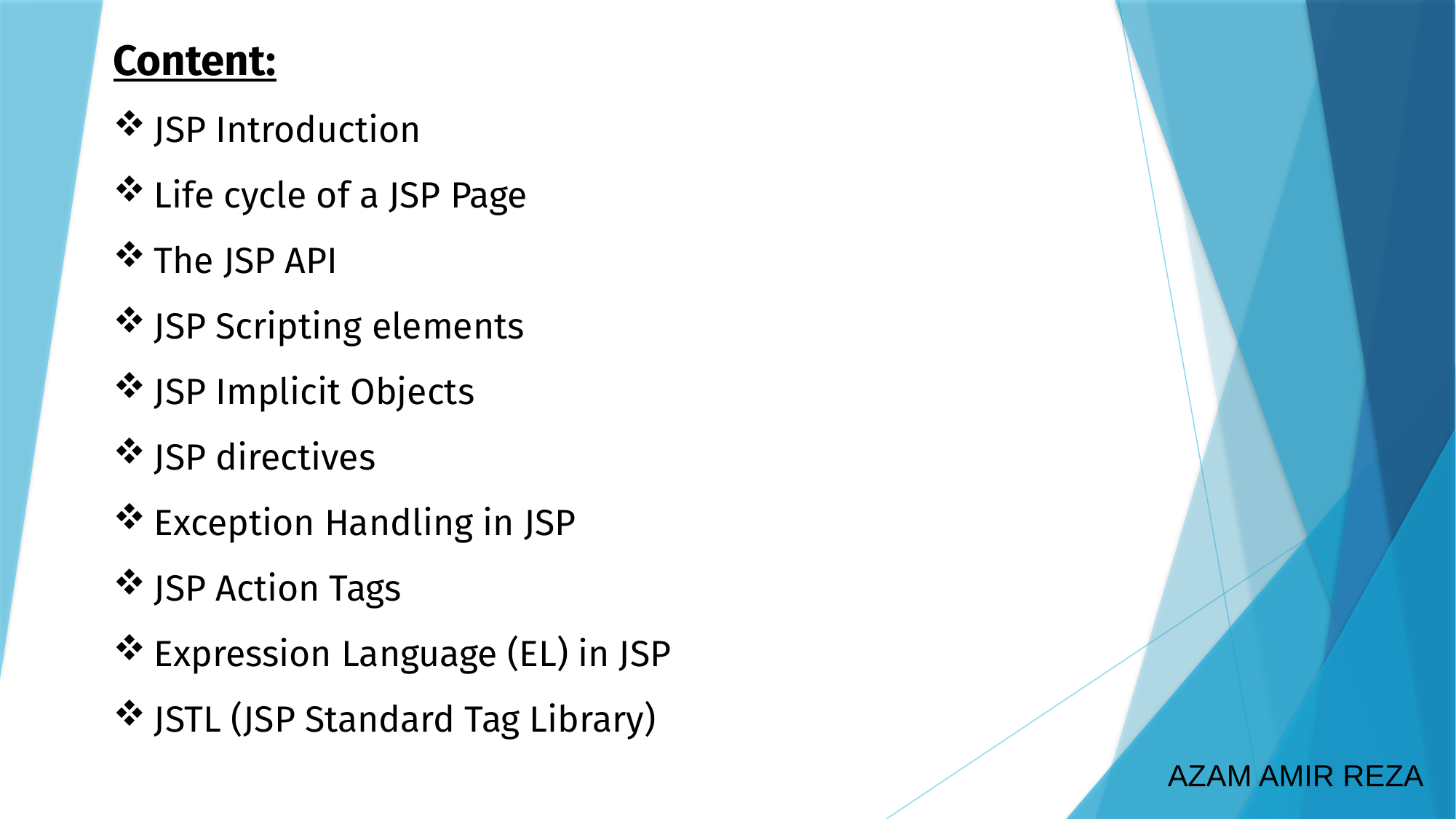

Content:
JSP Introduction
Life cycle of a JSP Page
The JSP API
JSP Scripting elements
JSP Implicit Objects
JSP directives
Exception Handling in JSP
JSP Action Tags
Expression Language (EL) in JSP
JSTL (JSP Standard Tag Library)

AZAM AMIR REZA